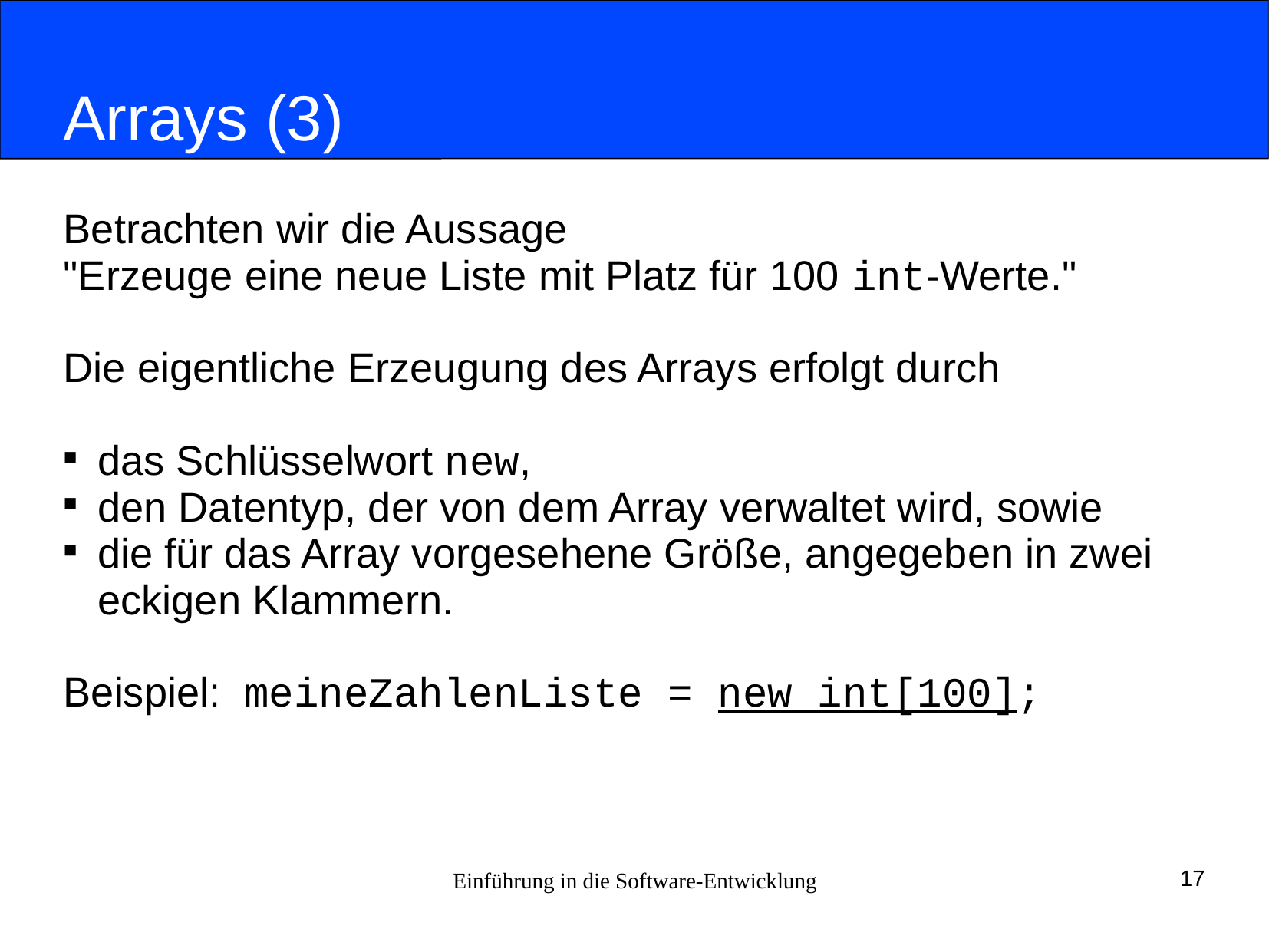

# Arrays (3)
Betrachten wir die Aussage
"Erzeuge eine neue Liste mit Platz für 100 int-Werte."

Die eigentliche Erzeugung des Arrays erfolgt durch

das Schlüsselwort new,
den Datentyp, der von dem Array verwaltet wird, sowie
die für das Array vorgesehene Größe, angegeben in zwei eckigen Klammern.
Beispiel:  meineZahlenListe = new int[100];

Einführung in die Software-Entwicklung
17